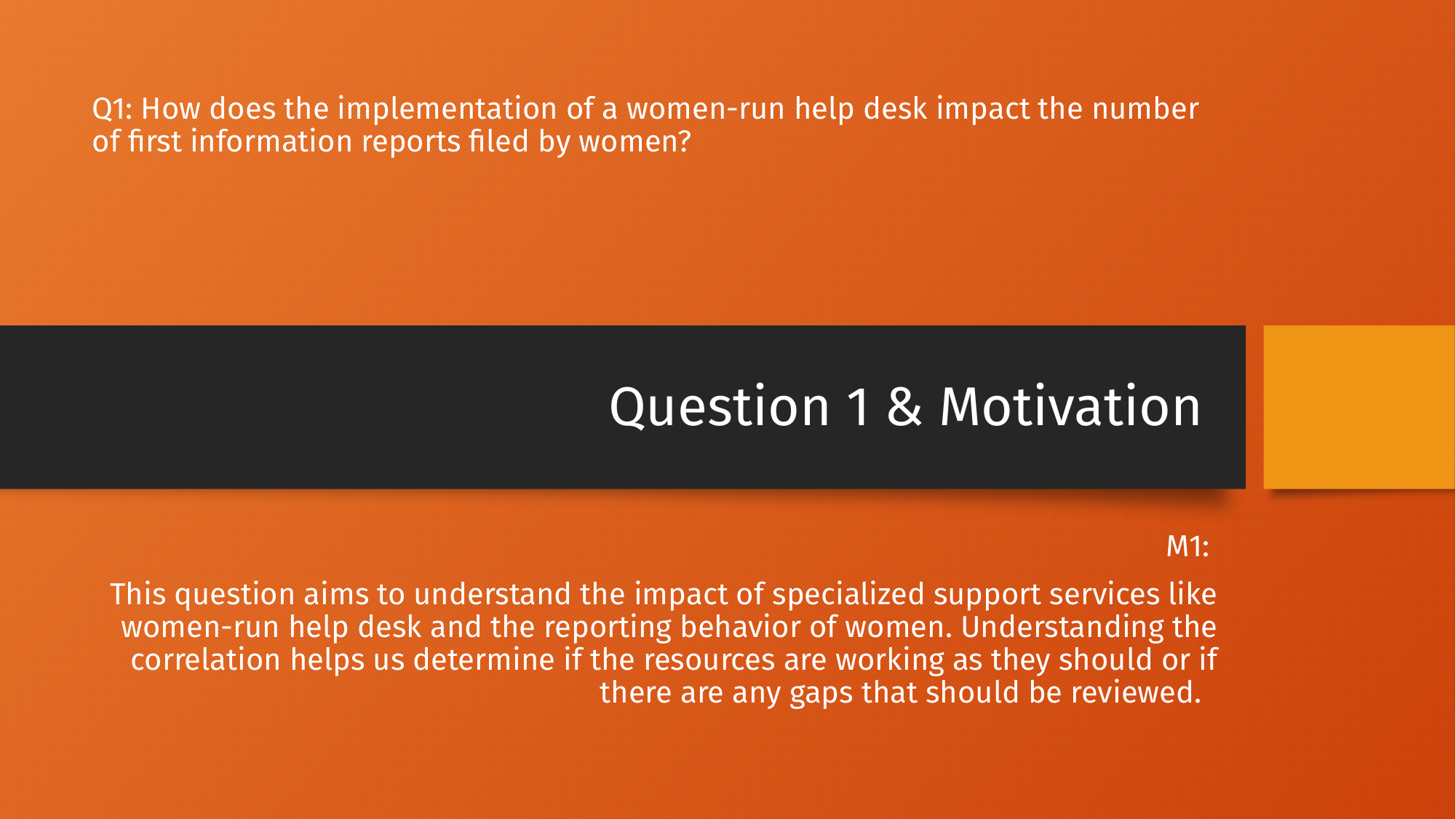

Q1: How does the implementation of a women-run help desk impact the number of first information reports filed by women?
# Question 1 & Motivation
M1:
This question aims to understand the impact of specialized support services like women-run help desk and the reporting behavior of women. Understanding the correlation helps us determine if the resources are working as they should or if there are any gaps that should be reviewed.